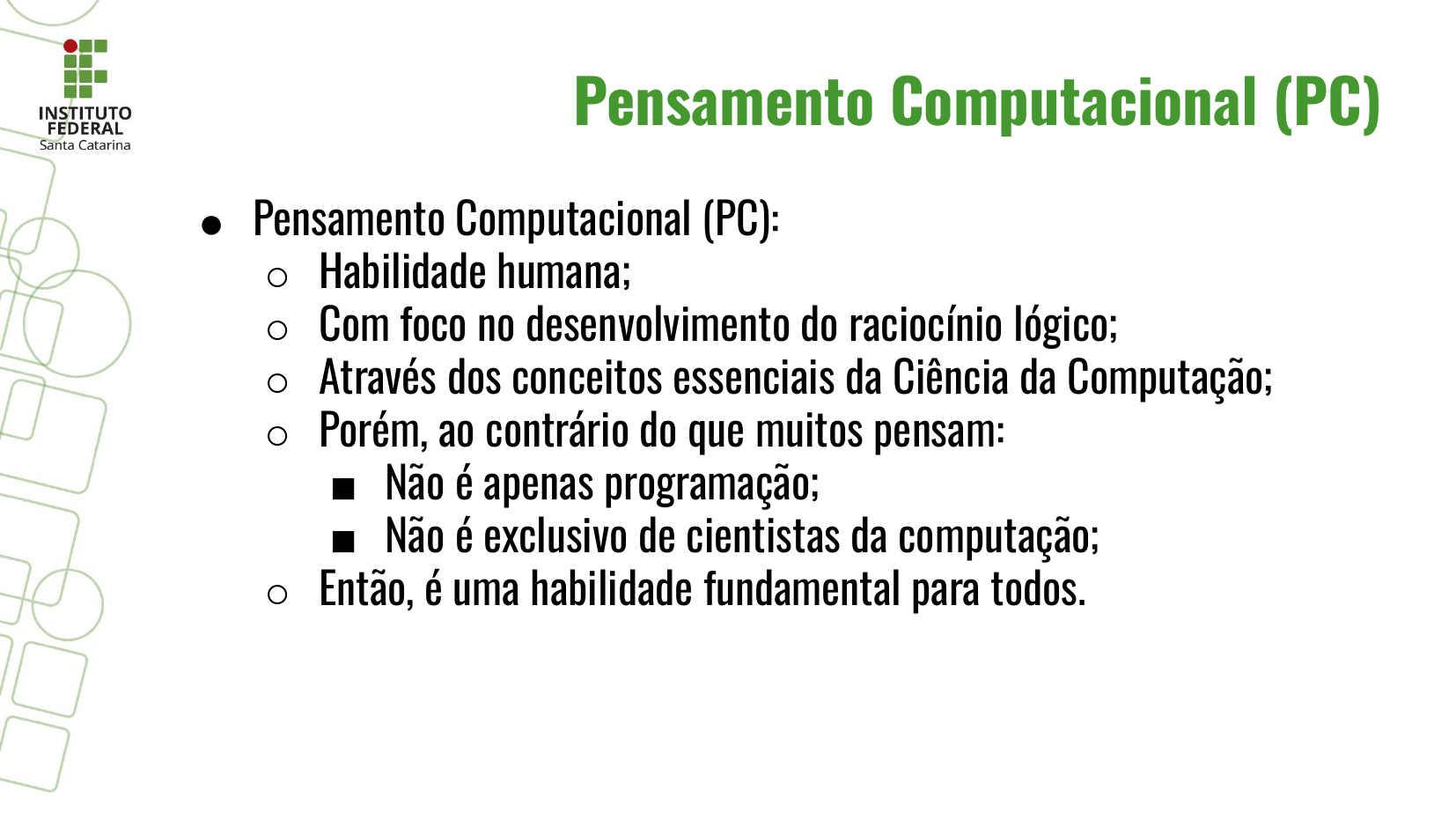

Pensamento Computacional (PC)
Pensamento Computacional (PC):
Habilidade humana;
Com foco no desenvolvimento do raciocínio lógico;
Através dos conceitos essenciais da Ciência da Computação;
Porém, ao contrário do que muitos pensam:
Não é apenas programação;
Não é exclusivo de cientistas da computação;
Então, é uma habilidade fundamental para todos.